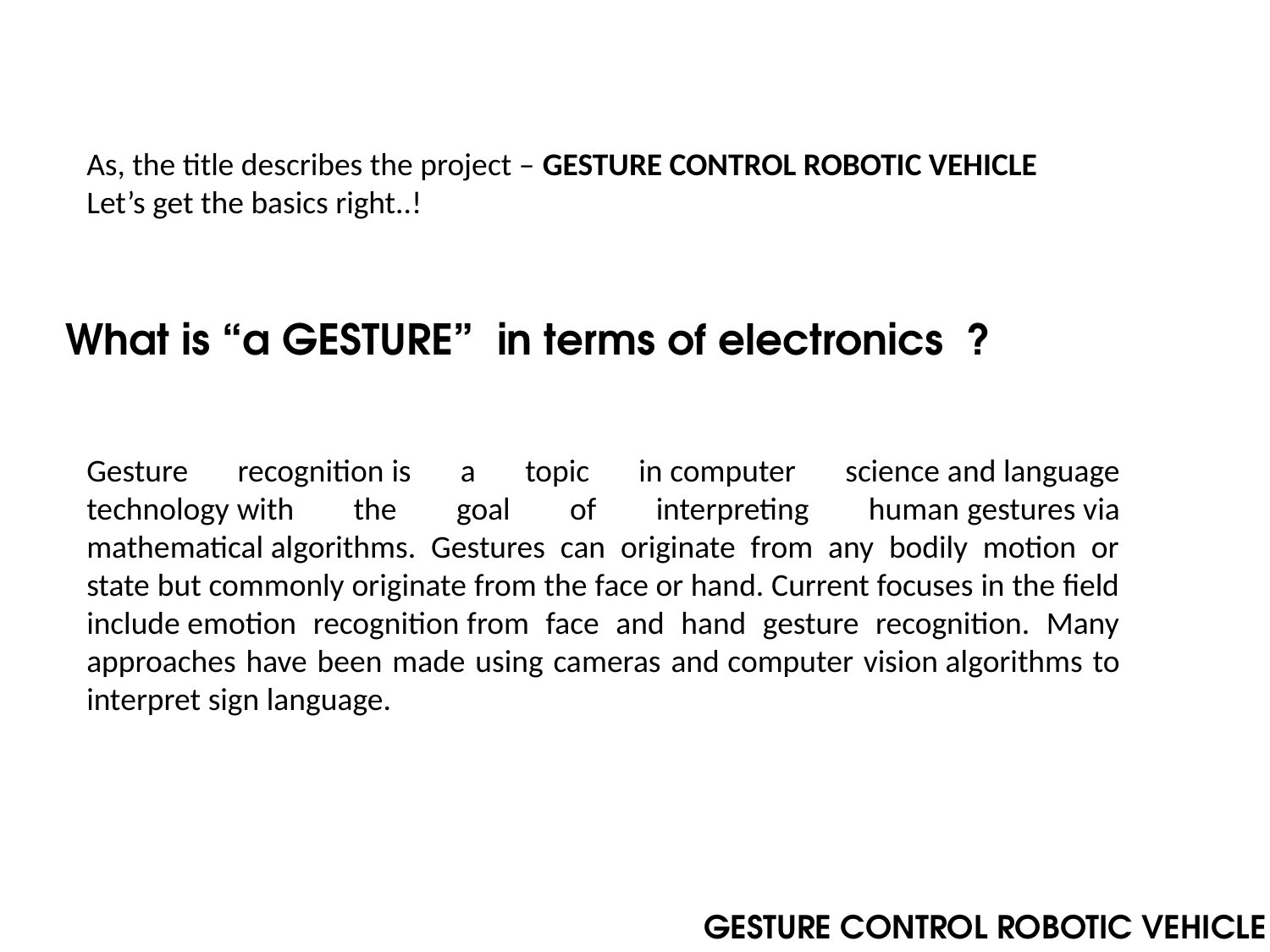

As, the title describes the project – GESTURE CONTROL ROBOTIC VEHICLE
Let’s get the basics right..!
What is “a GESTURE”  in terms of electronics  ?
Gesture recognition is a topic in computer science and language technology with the goal of interpreting human gestures via mathematical algorithms. Gestures can originate from any bodily motion or state but commonly originate from the face or hand. Current focuses in the field include emotion recognition from face and hand gesture recognition. Many approaches have been made using cameras and computer vision algorithms to interpret sign language.
GESTURE CONTROL ROBOTIC VEHICLE